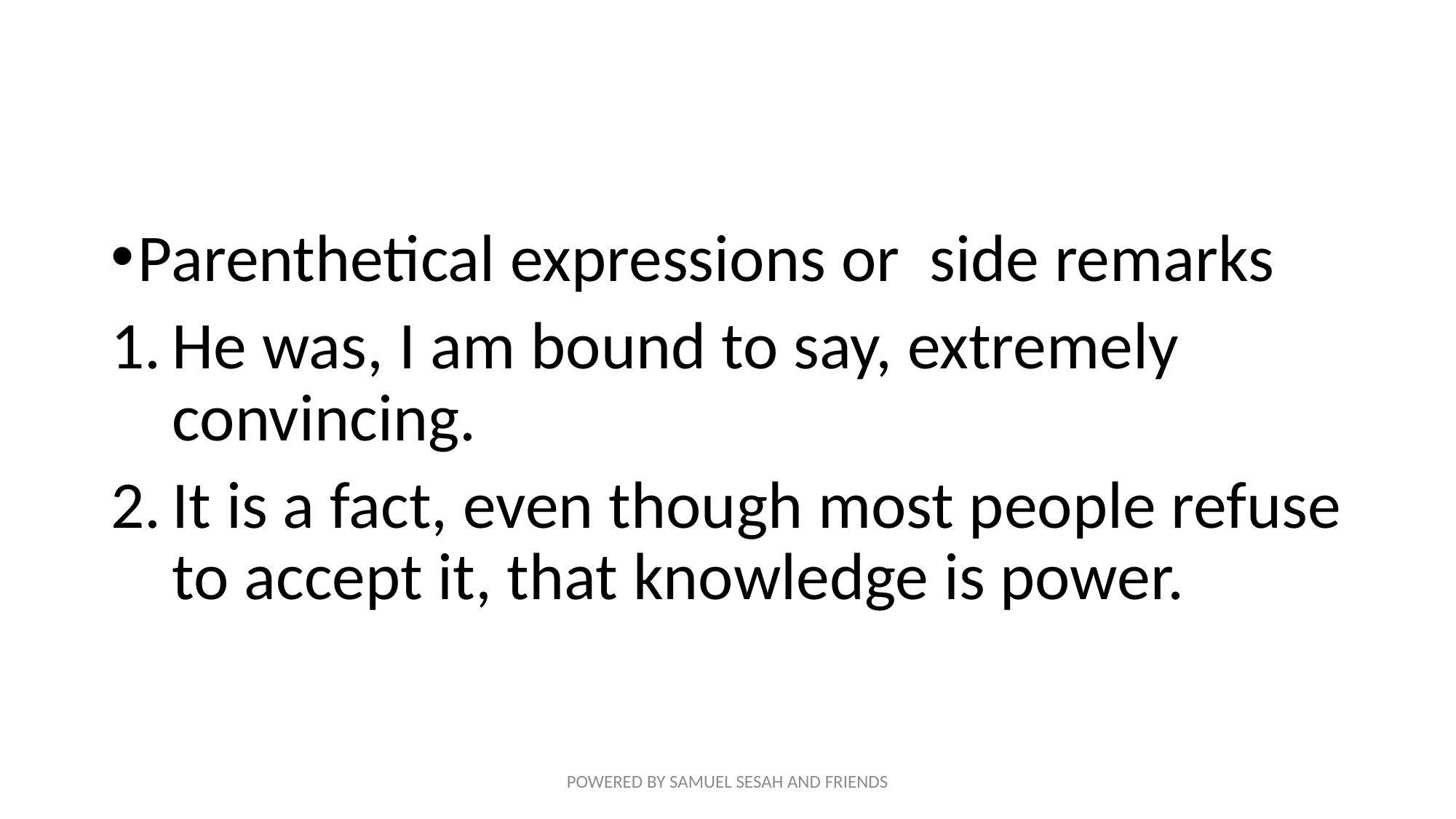

#
Parenthetical expressions or  side remarks
He was, I am bound to say, extremely convincing.
It is a fact, even though most people refuse to accept it, that knowledge is power.
POWERED BY SAMUEL SESAH AND FRIENDS